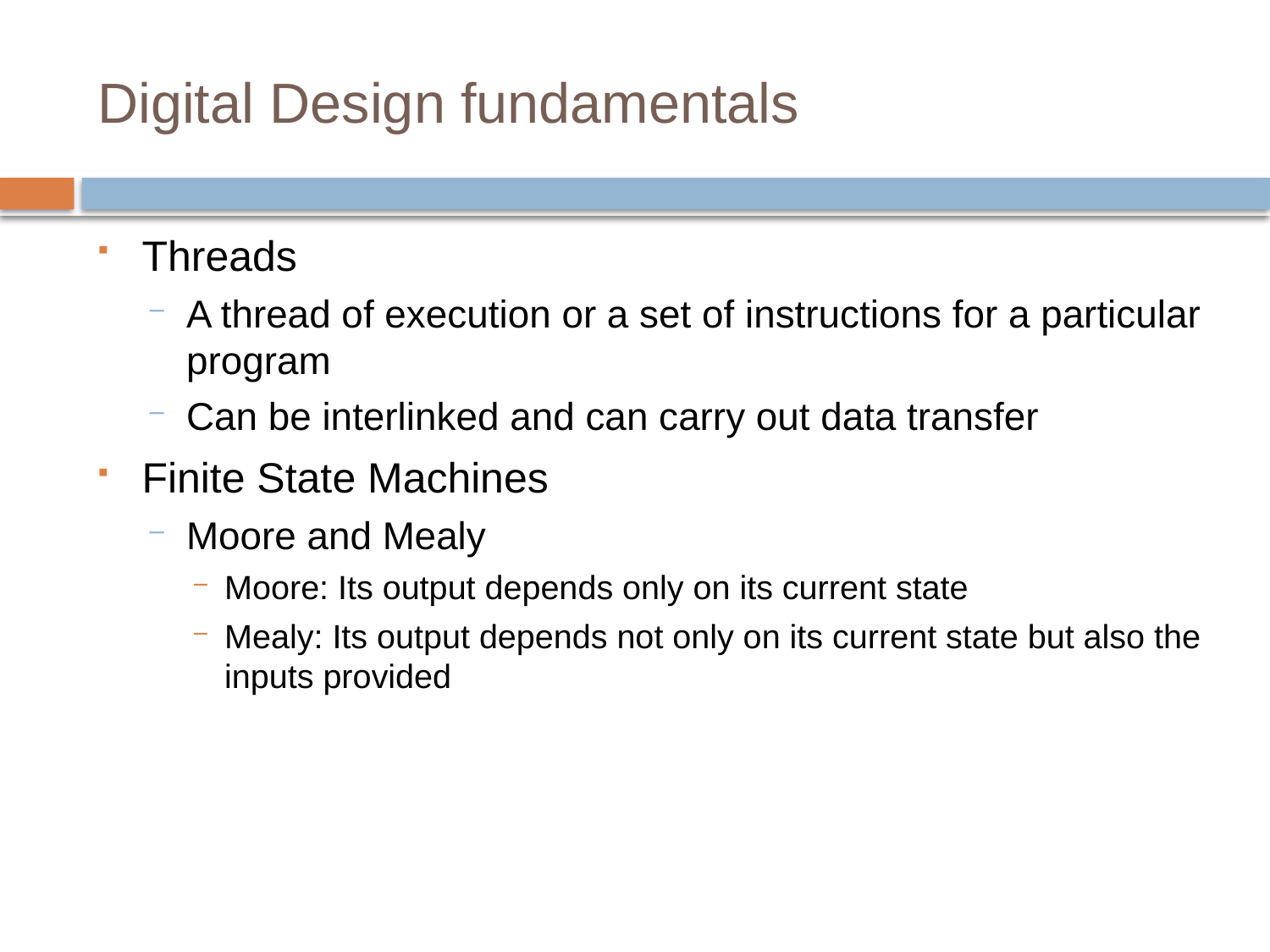

# Digital Design fundamentals
Threads
A thread of execution or a set of instructions for a particular program
Can be interlinked and can carry out data transfer
Finite State Machines
Moore and Mealy
Moore: Its output depends only on its current state
Mealy: Its output depends not only on its current state but also the inputs provided